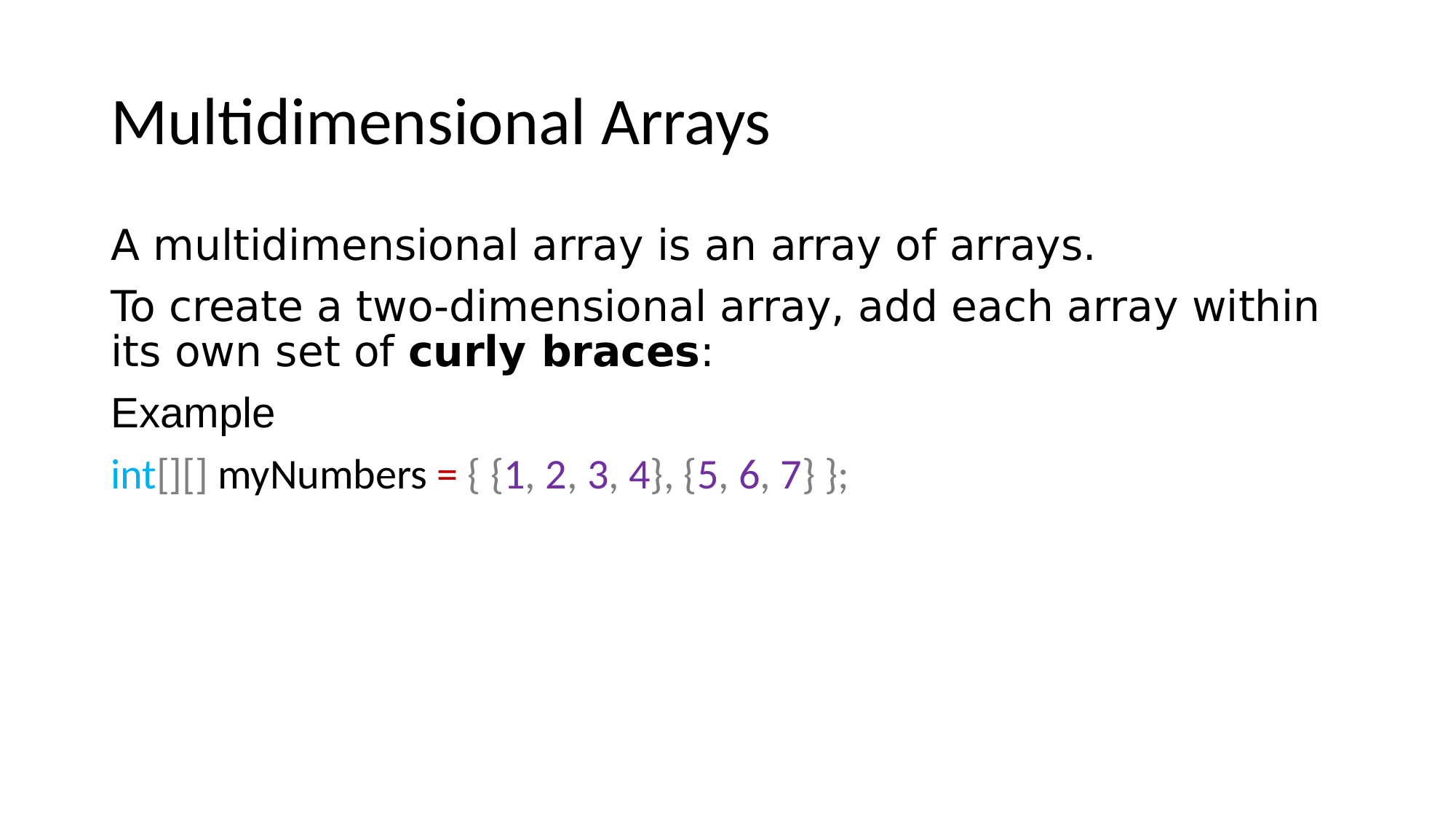

# Multidimensional Arrays
A multidimensional array is an array of arrays.
To create a two-dimensional array, add each array within its own set of curly braces:
Example
int[][] myNumbers = { {1, 2, 3, 4}, {5, 6, 7} };